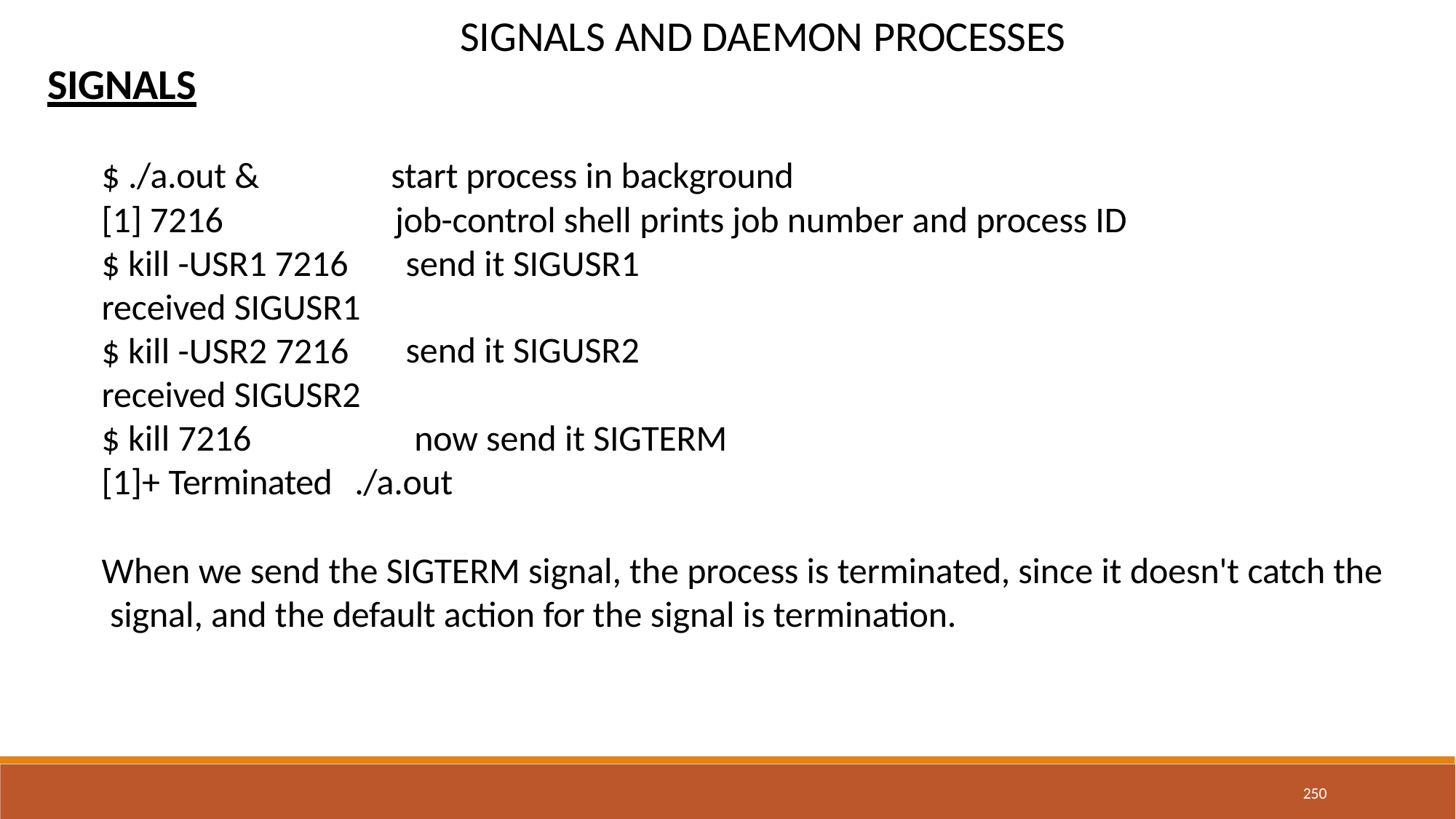

# SIGNALS AND DAEMON PROCESSES
SIGNALS
$ ./a.out &
[1] 7216
$ kill -USR1 7216  received SIGUSR1
$ kill -USR2 7216
received SIGUSR2
$ kill 7216
start process in background
job-control shell prints job number and process ID  send it SIGUSR1
send it SIGUSR2
now send it SIGTERM
[1]+ Terminated	./a.out

When we send the SIGTERM signal, the process is terminated, since it doesn't catch the  signal, and the default action for the signal is termination.

250